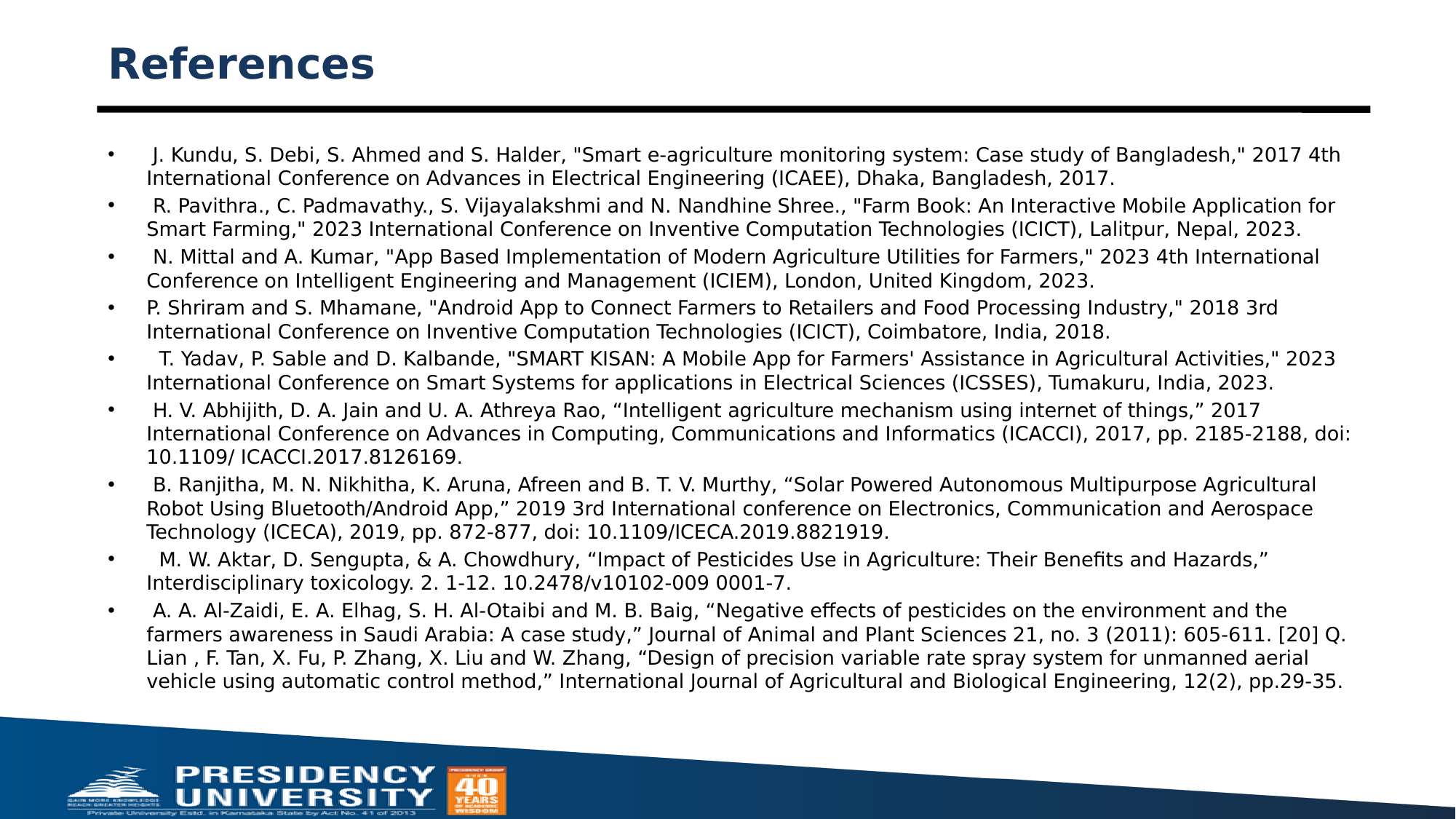

# References
 J. Kundu, S. Debi, S. Ahmed and S. Halder, "Smart e-agriculture monitoring system: Case study of Bangladesh," 2017 4th International Conference on Advances in Electrical Engineering (ICAEE), Dhaka, Bangladesh, 2017.
 R. Pavithra., C. Padmavathy., S. Vijayalakshmi and N. Nandhine Shree., "Farm Book: An Interactive Mobile Application for Smart Farming," 2023 International Conference on Inventive Computation Technologies (ICICT), Lalitpur, Nepal, 2023.
 N. Mittal and A. Kumar, "App Based Implementation of Modern Agriculture Utilities for Farmers," 2023 4th International Conference on Intelligent Engineering and Management (ICIEM), London, United Kingdom, 2023.
P. Shriram and S. Mhamane, "Android App to Connect Farmers to Retailers and Food Processing Industry," 2018 3rd International Conference on Inventive Computation Technologies (ICICT), Coimbatore, India, 2018.
  T. Yadav, P. Sable and D. Kalbande, "SMART KISAN: A Mobile App for Farmers' Assistance in Agricultural Activities," 2023 International Conference on Smart Systems for applications in Electrical Sciences (ICSSES), Tumakuru, India, 2023.
 H. V. Abhijith, D. A. Jain and U. A. Athreya Rao, “Intelligent agriculture mechanism using internet of things,” 2017 International Conference on Advances in Computing, Communications and Informatics (ICACCI), 2017, pp. 2185-2188, doi: 10.1109/ ICACCI.2017.8126169.
 B. Ranjitha, M. N. Nikhitha, K. Aruna, Afreen and B. T. V. Murthy, “Solar Powered Autonomous Multipurpose Agricultural Robot Using Bluetooth/Android App,” 2019 3rd International conference on Electronics, Communication and Aerospace Technology (ICECA), 2019, pp. 872-877, doi: 10.1109/ICECA.2019.8821919.
  M. W. Aktar, D. Sengupta, & A. Chowdhury, “Impact of Pesticides Use in Agriculture: Their Benefits and Hazards,” Interdisciplinary toxicology. 2. 1-12. 10.2478/v10102-009 0001-7.
 A. A. Al-Zaidi, E. A. Elhag, S. H. Al-Otaibi and M. B. Baig, “Negative effects of pesticides on the environment and the farmers awareness in Saudi Arabia: A case study,” Journal of Animal and Plant Sciences 21, no. 3 (2011): 605-611. [20] Q. Lian , F. Tan, X. Fu, P. Zhang, X. Liu and W. Zhang, “Design of precision variable rate spray system for unmanned aerial vehicle using automatic control method,” International Journal of Agricultural and Biological Engineering, 12(2), pp.29-35.